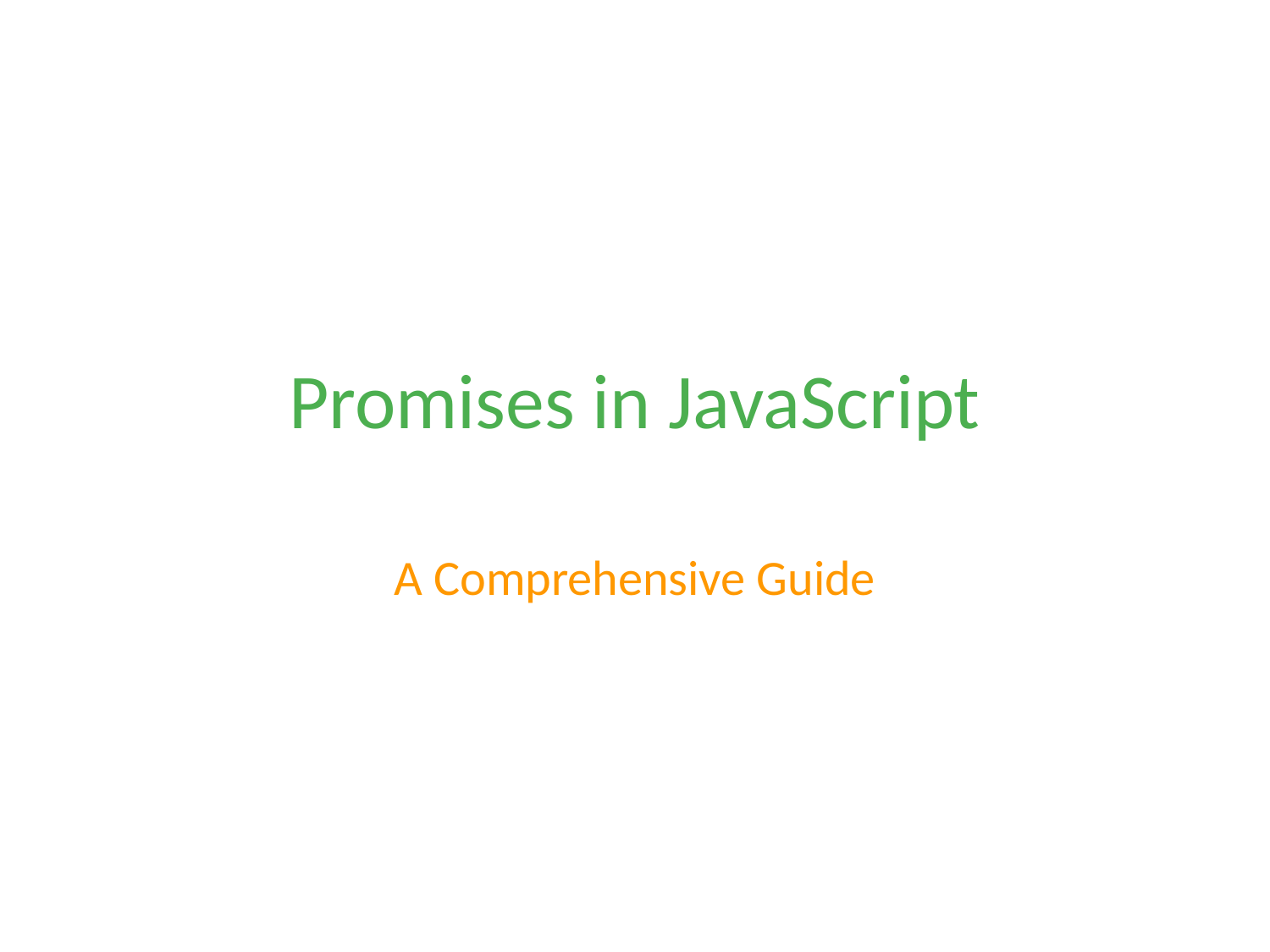

# Promises in JavaScript
A Comprehensive Guide